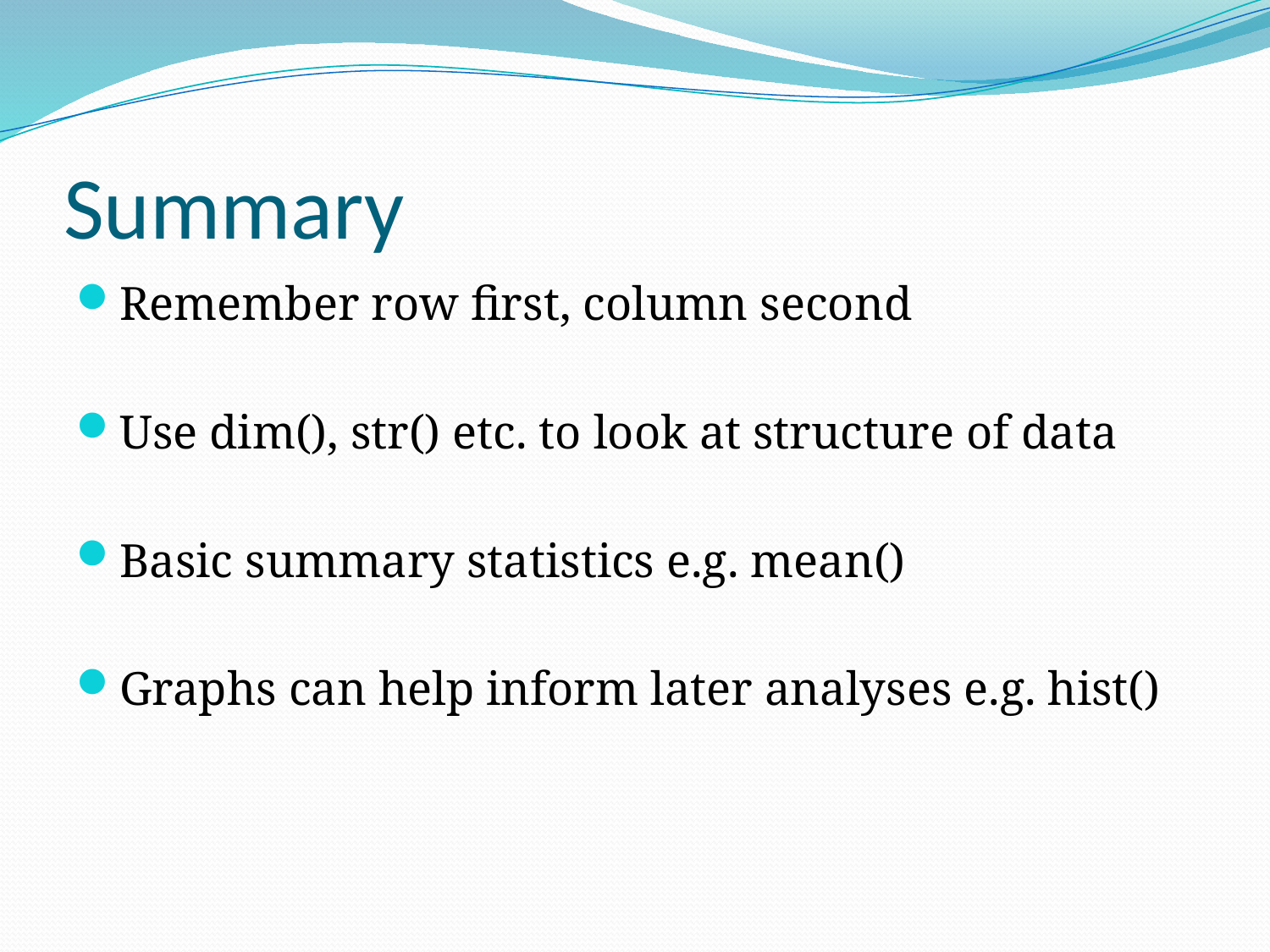

# Summary
Remember row first, column second

Use dim(), str() etc. to look at structure of data

Basic summary statistics e.g. mean()

Graphs can help inform later analyses e.g. hist()